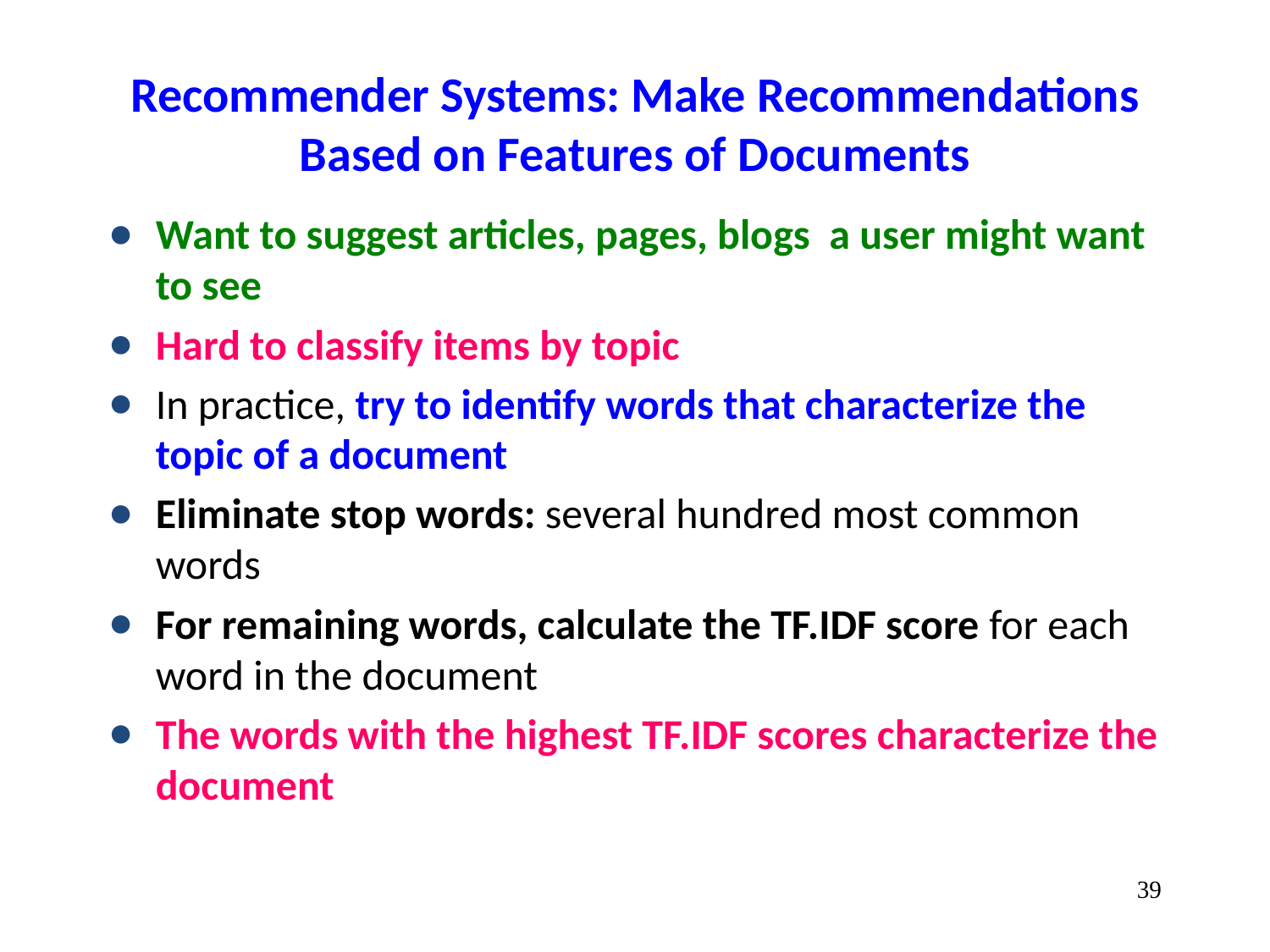

# Recommender Systems: Make Recommendations Based on Features of Documents
Want to suggest articles, pages, blogs  a user might want to see
Hard to classify items by topic
In practice, try to identify words that characterize the topic of a document
Eliminate stop words: several hundred most common words
For remaining words, calculate the TF.IDF score for each word in the document
The words with the highest TF.IDF scores characterize the document

39